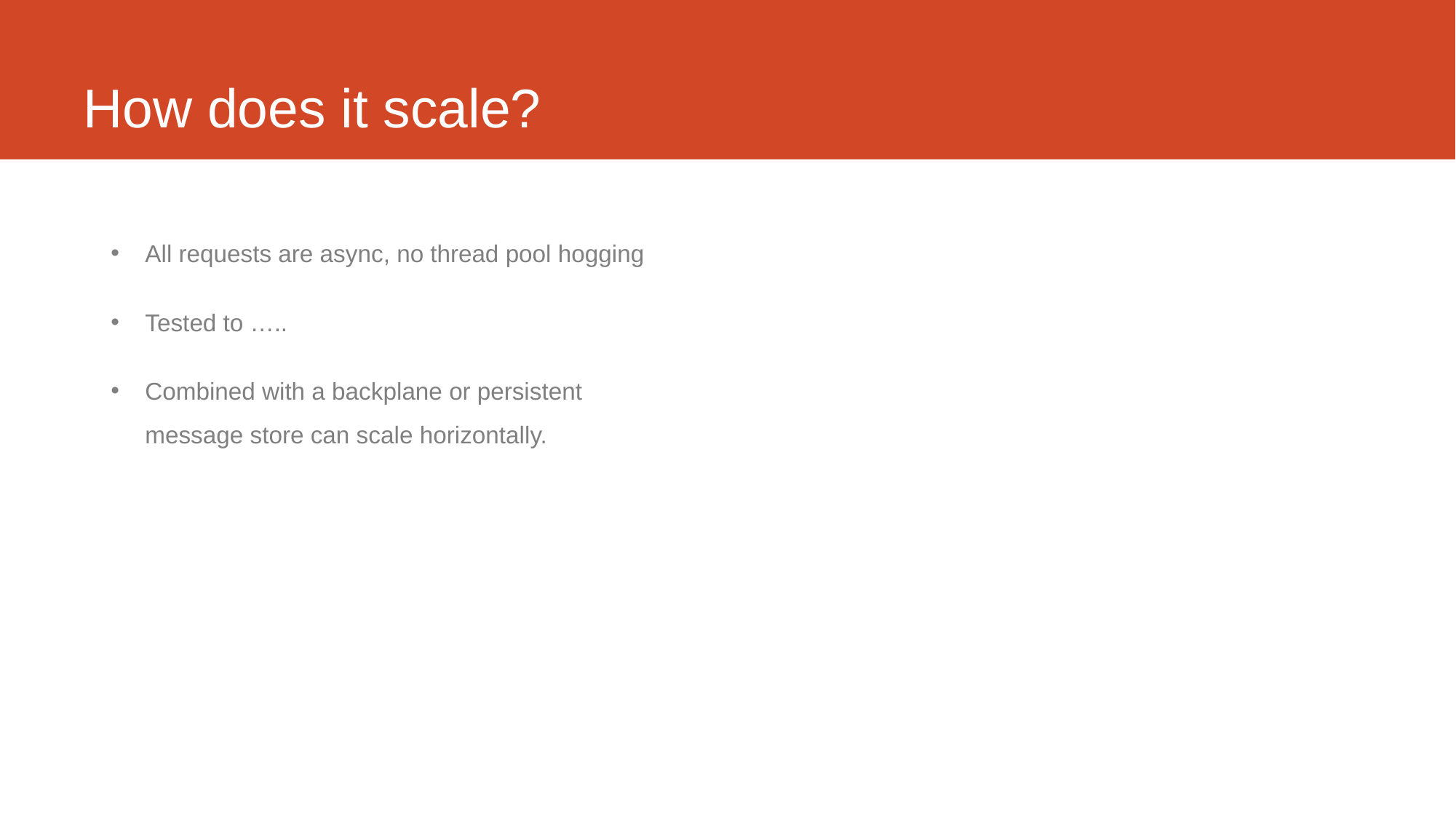

# How does it scale?
All requests are async, no thread pool hogging
Tested to …..
Combined with a backplane or persistent message store can scale horizontally.